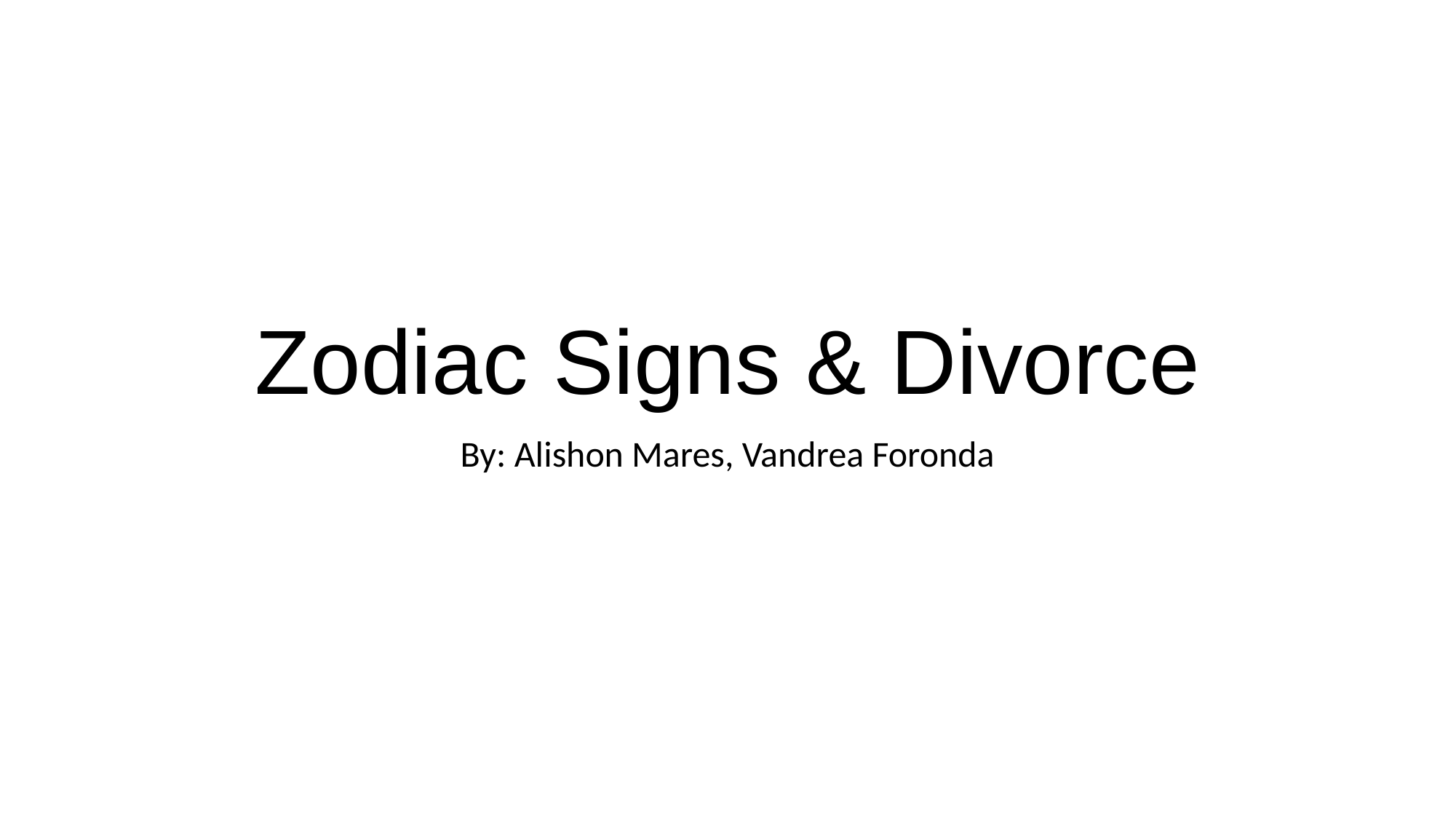

# Zodiac Signs & Divorce
By: Alishon Mares, Vandrea Foronda